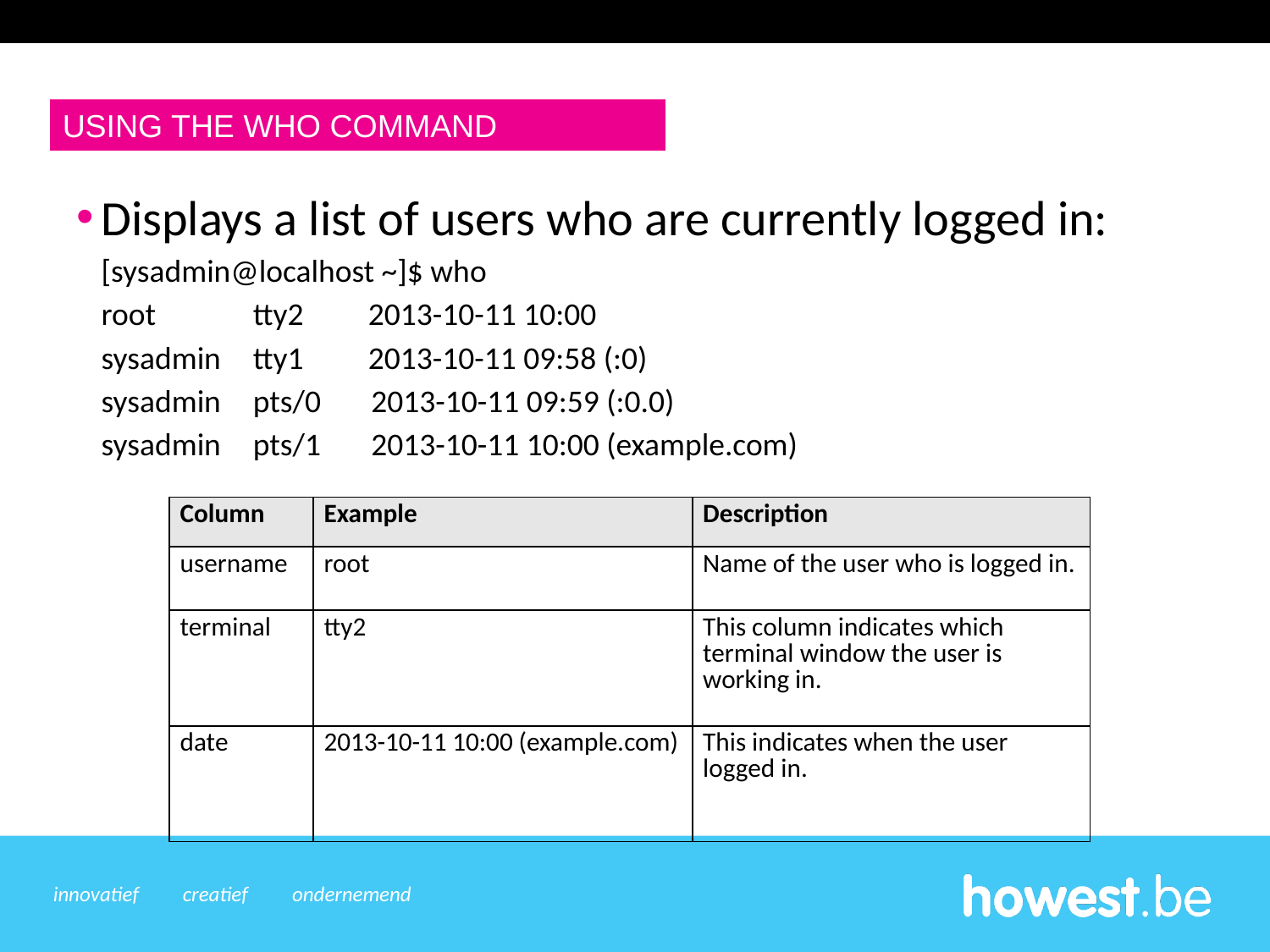

Using the who command
Displays a list of users who are currently logged in:
[sysadmin@localhost ~]$ who
root     	tty2         2013-10-11 10:00
sysadmin	tty1         2013-10-11 09:58 (:0)
sysadmin 	pts/0       2013-10-11 09:59 (:0.0)
sysadmin 	pts/1       2013-10-11 10:00 (example.com)

| Column | Example | Description |
| --- | --- | --- |
| username | root | Name of the user who is logged in. |
| terminal | tty2 | This column indicates which terminal window the user is working in. |
| date | 2013-10-11 10:00 (example.com) | This indicates when the user logged in. |